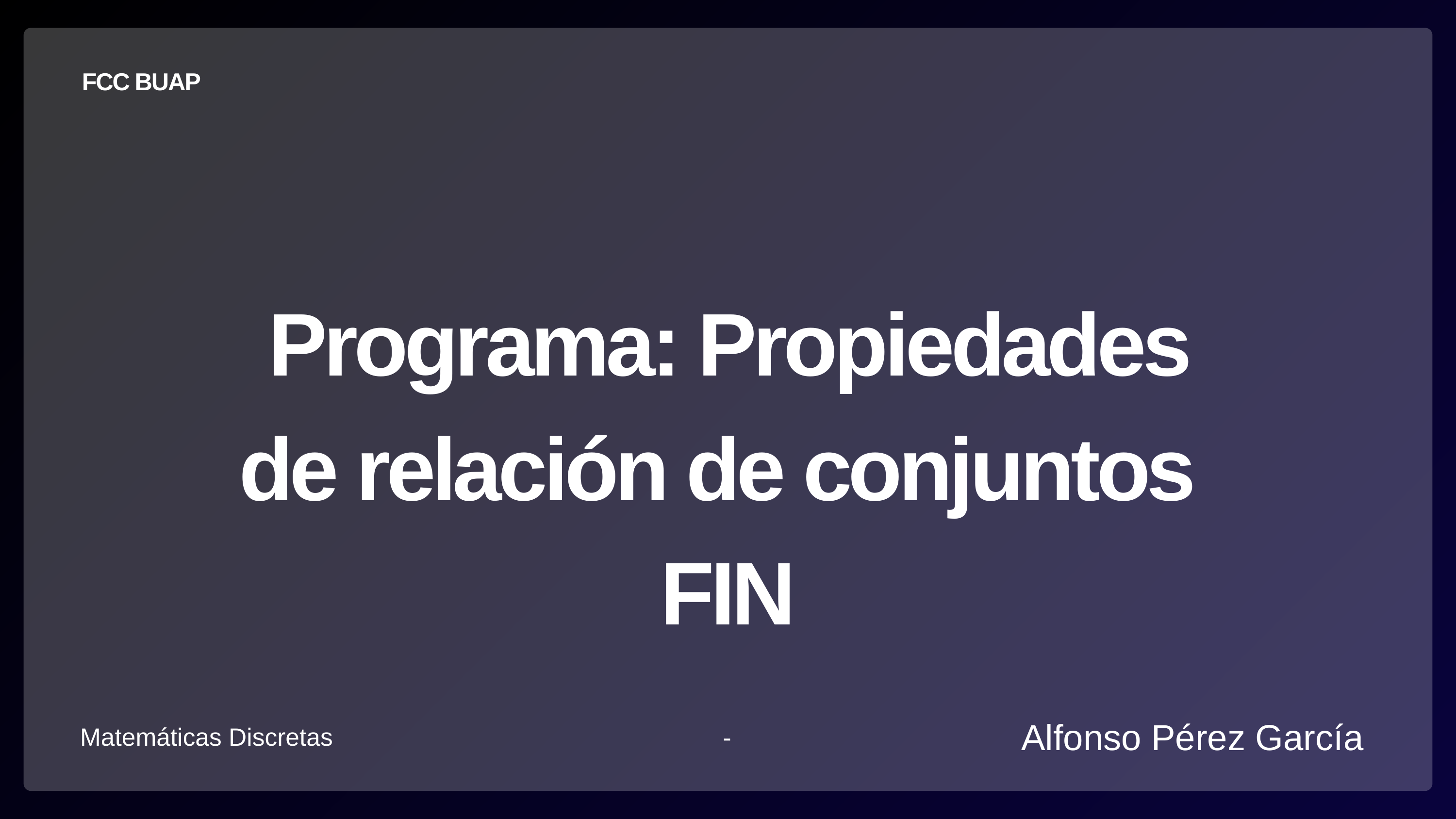

FCC BUAP
Programa: Propiedades de relación de conjuntos
FIN
Alfonso Pérez García
Matemáticas Discretas
-